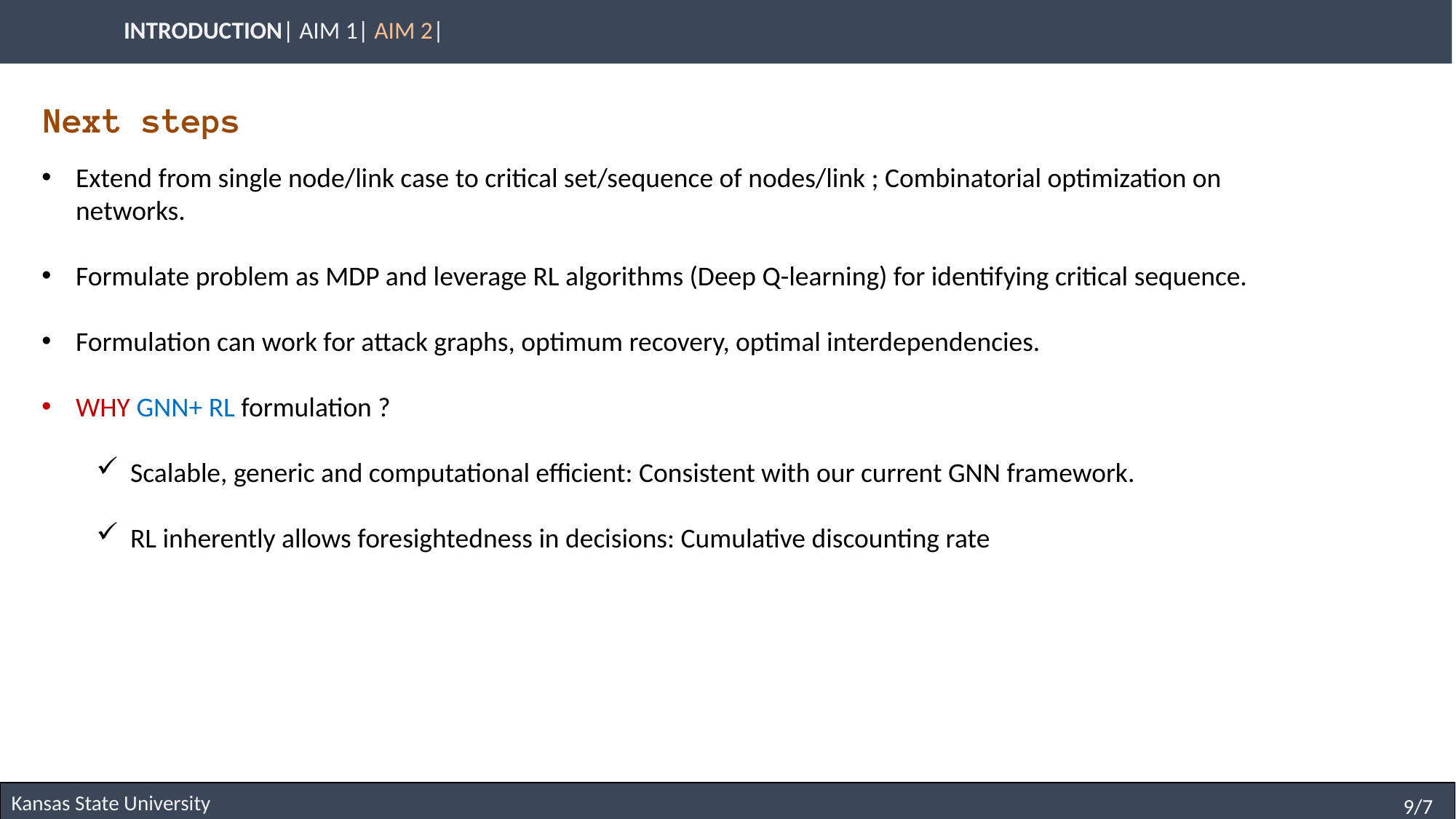

Next steps

Extend from single node/link case to critical set/sequence of nodes/link ; Combinatorial optimization on networks.

Formulate problem as MDP and leverage RL algorithms (Deep Q-learning) for identifying critical sequence.

Formulation can work for attack graphs, optimum recovery, optimal interdependencies.

WHY GNN+ RL formulation ?

Scalable, generic and computational efficient: Consistent with our current GNN framework.

RL inherently allows foresightedness in decisions: Cumulative discounting rate